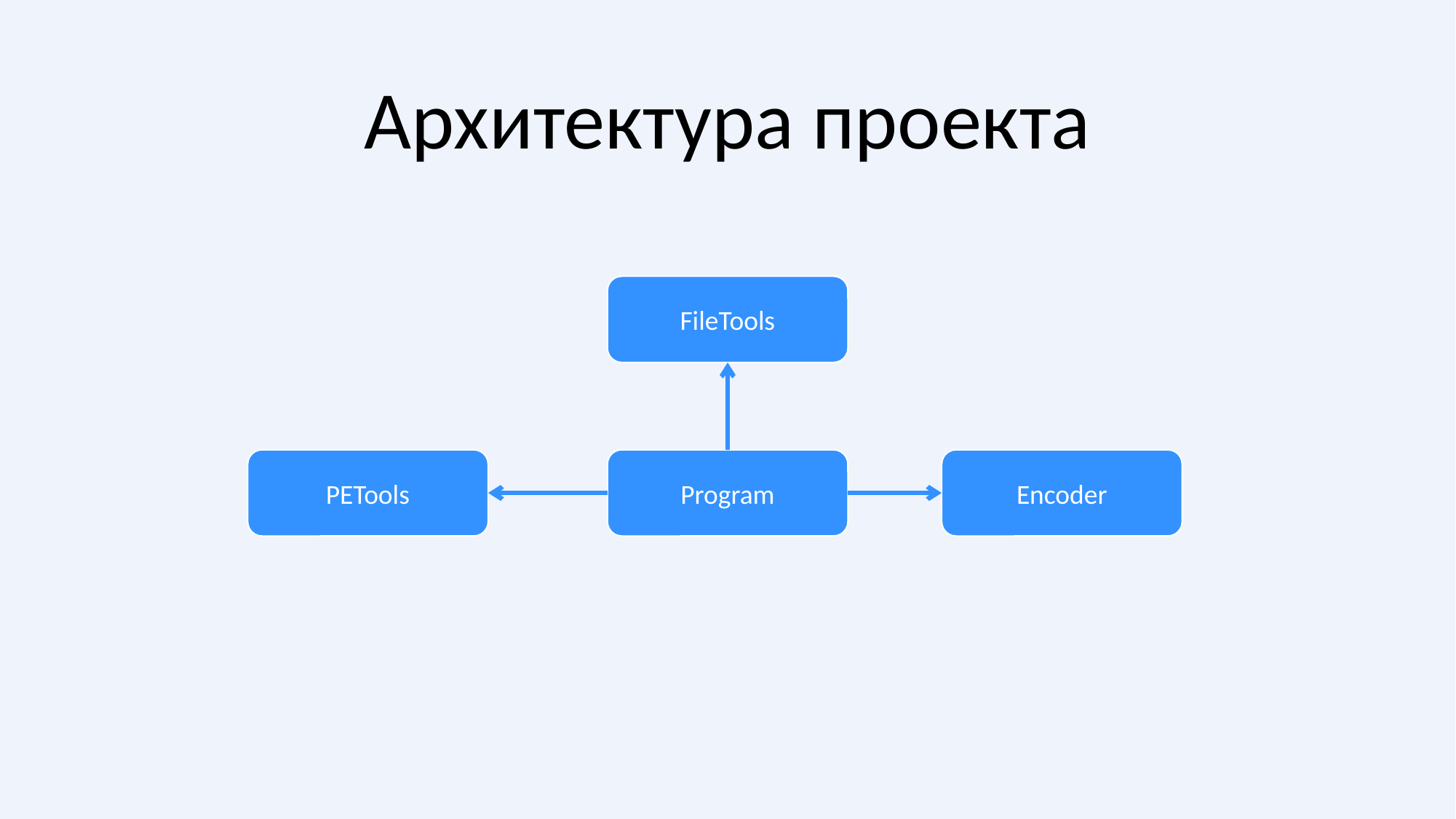

# Архитектура проекта
FileTools
PETools
Program
Encoder